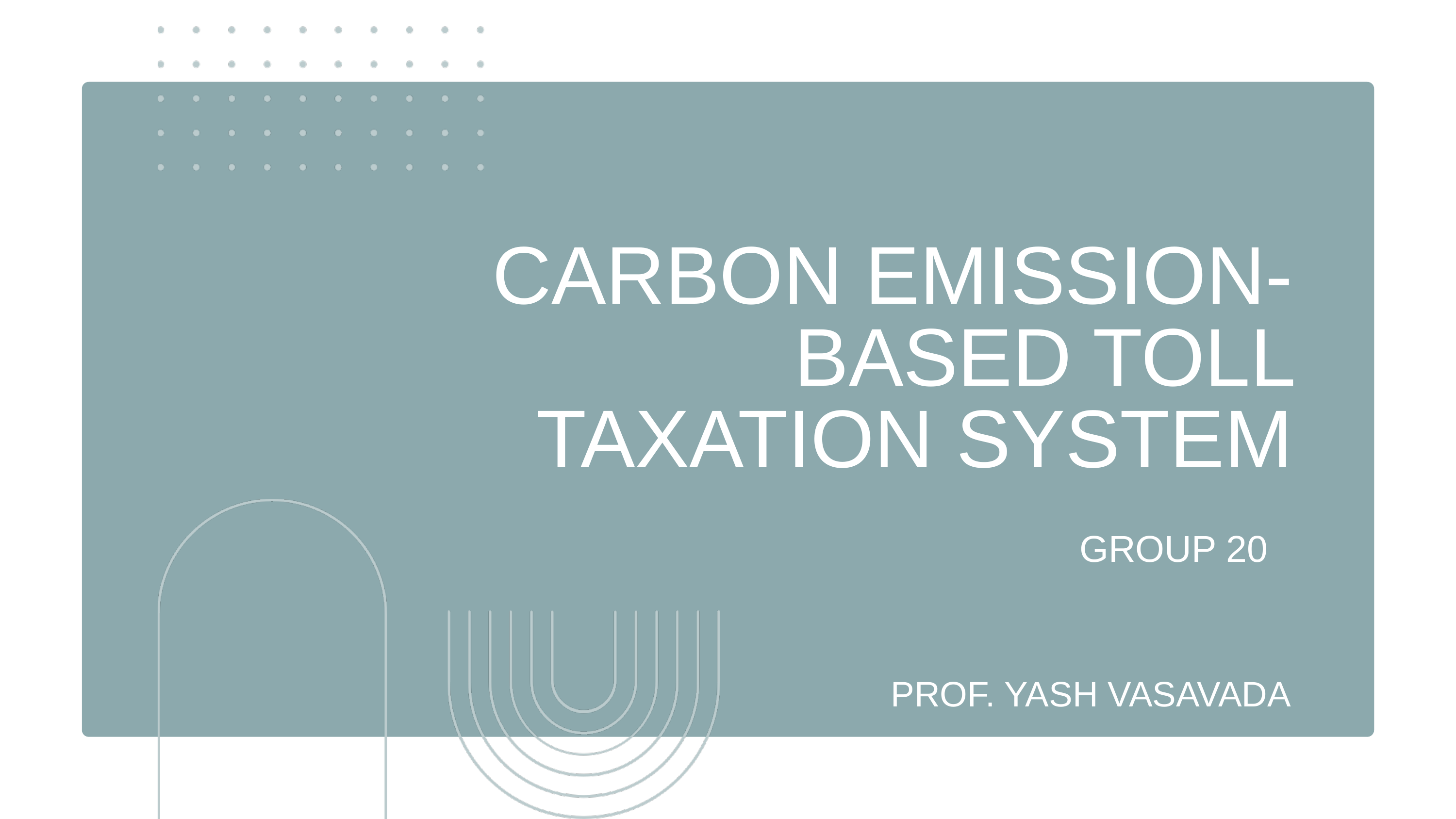

CARBON EMISSION-BASED TOLL TAXATION SYSTEM

GROUP 20

PROF. YASH VASAVADA